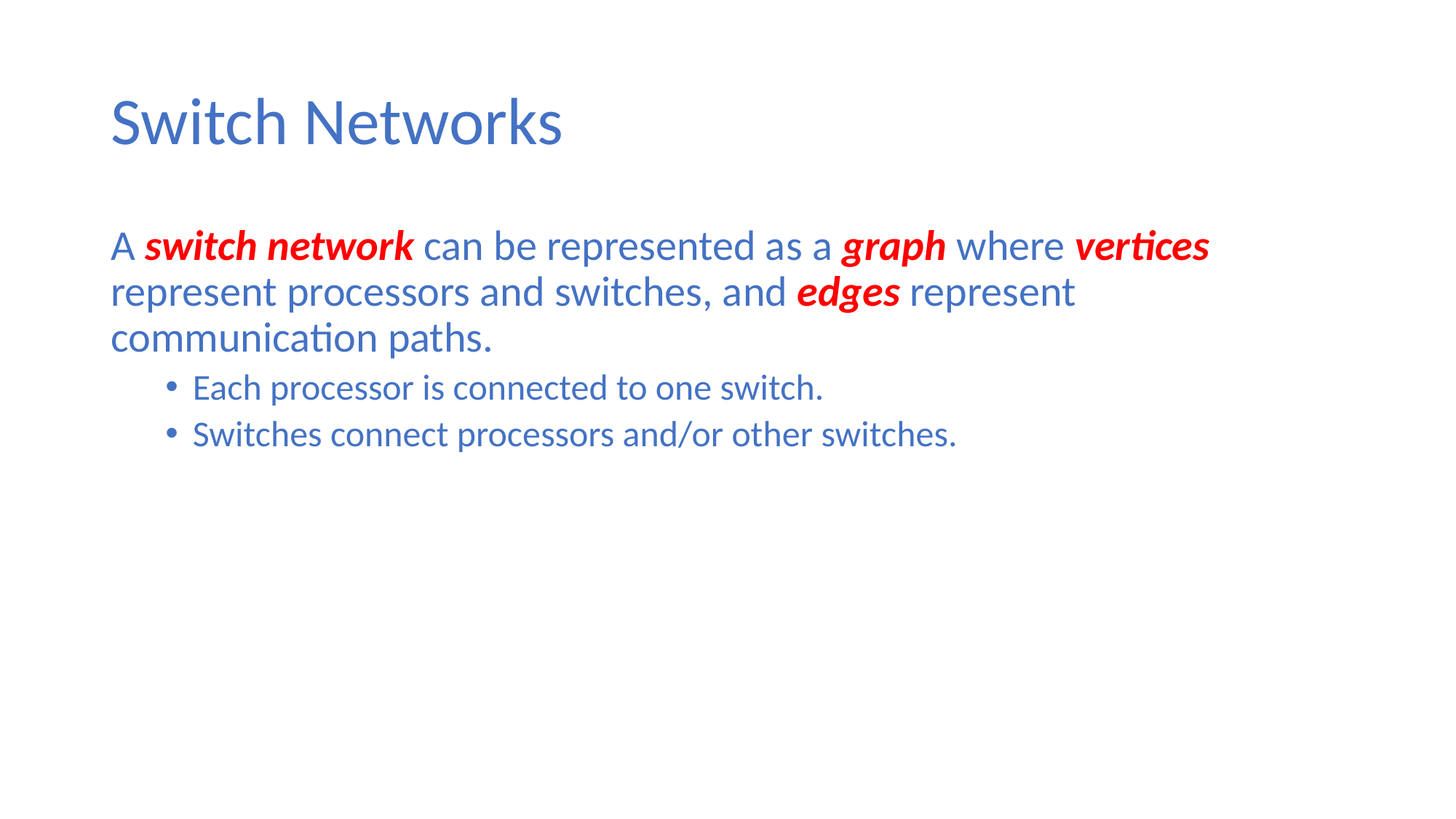

# Switch Networks
A switch network can be represented as a graph where vertices represent processors and switches, and edges represent communication paths.
Each processor is connected to one switch.
Switches connect processors and/or other switches.